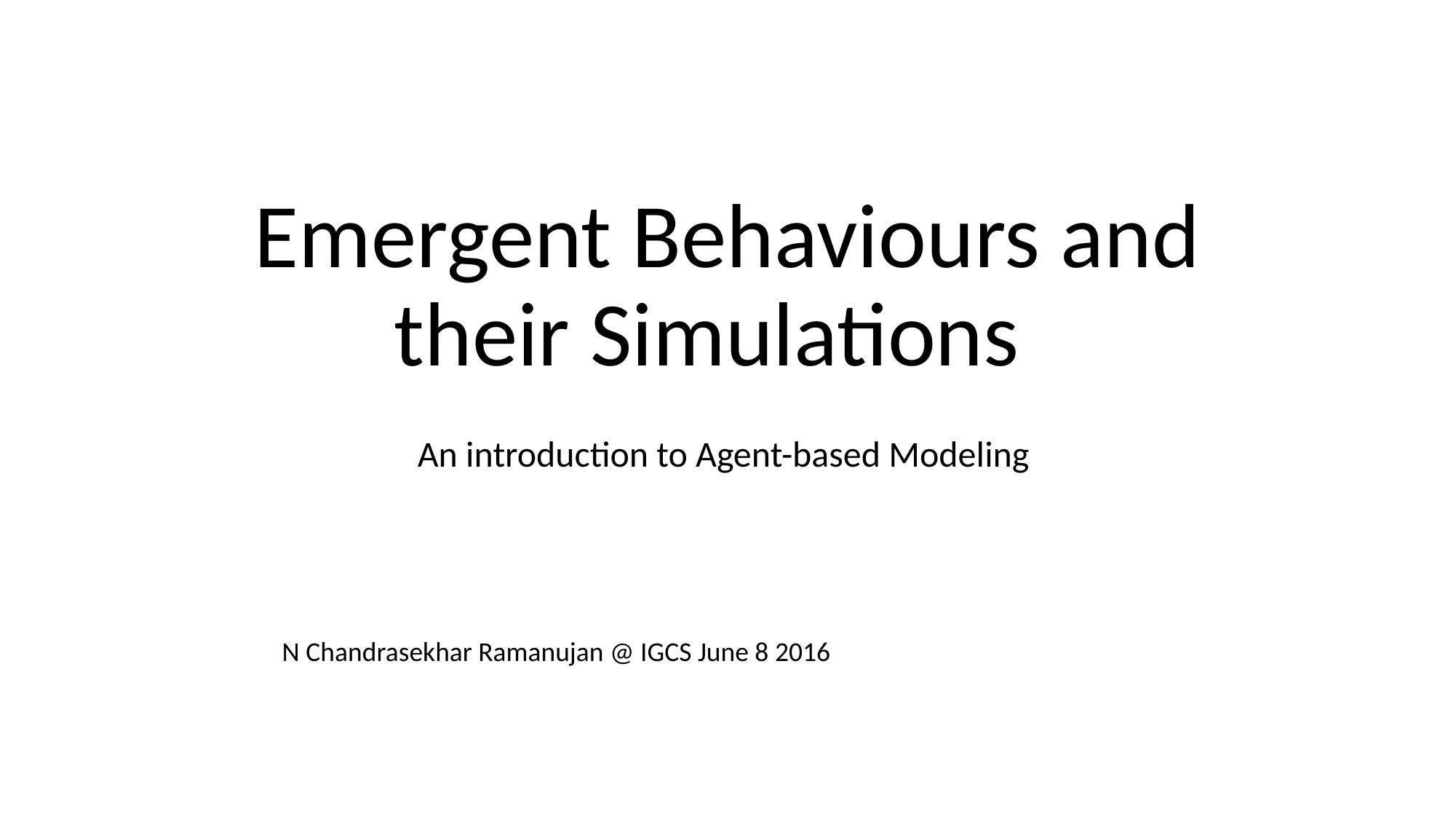

# Emergent Behaviours and their Simulations
An introduction to Agent-based Modeling
N Chandrasekhar Ramanujan @ IGCS June 8 2016